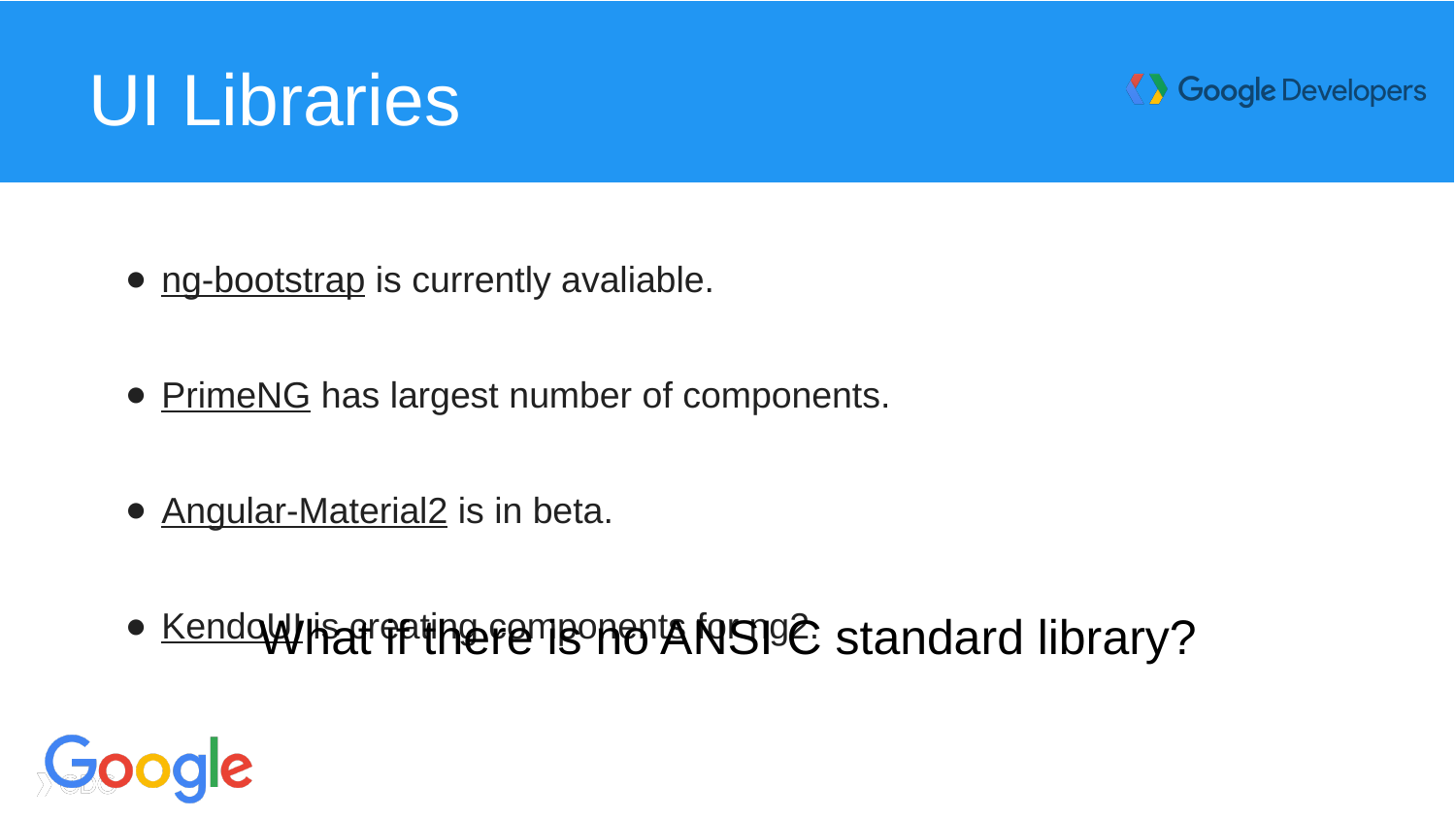

# UI Libraries
ng-bootstrap is currently avaliable.
PrimeNG has largest number of components.
Angular-Material2 is in beta.
KendoUI is creating components for ng2.
What if there is no ANSI C standard library?